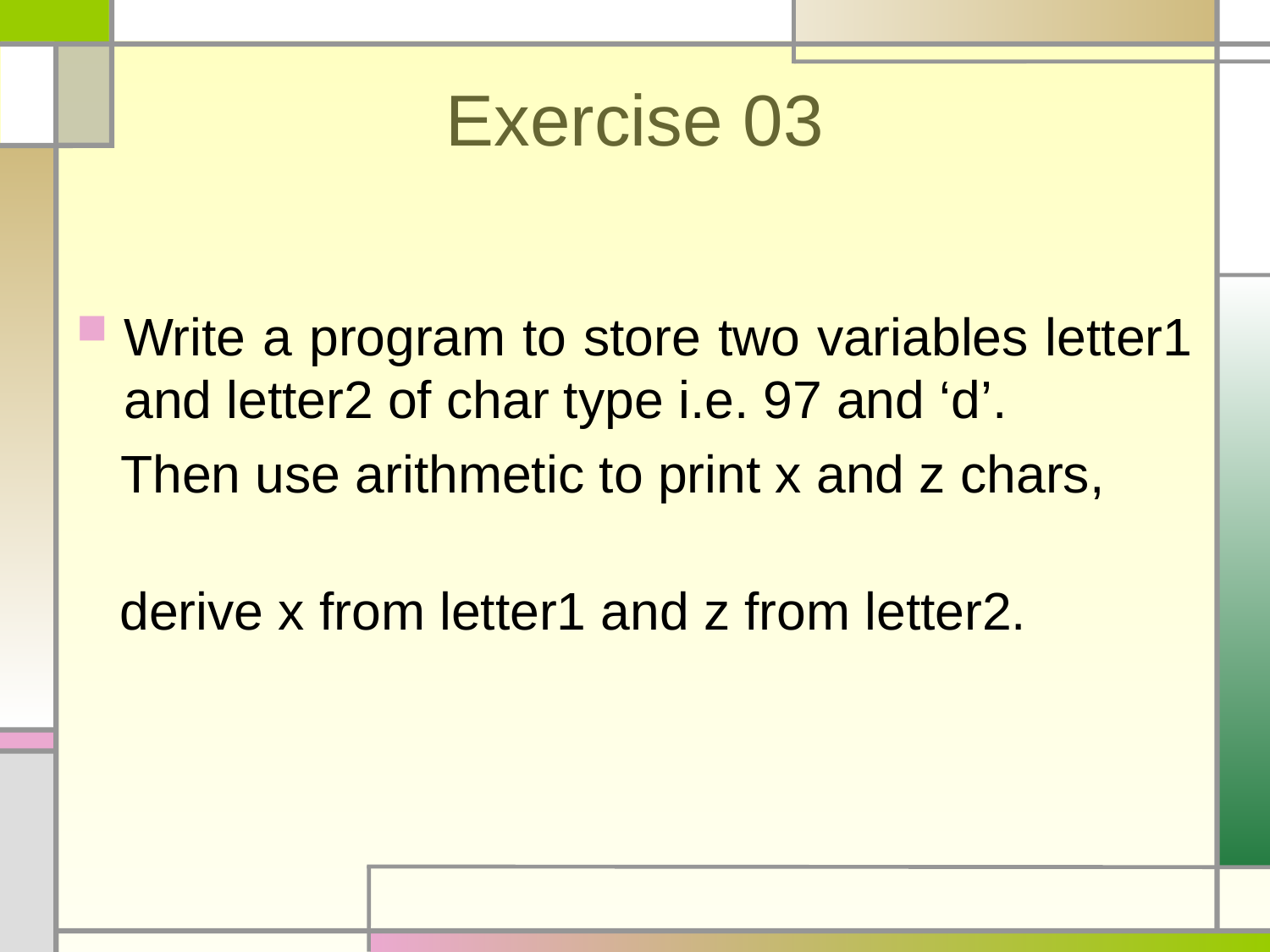

# Exercise 03

Write a program to store two variables letter1 and letter2 of char type i.e. 97 and ‘d’.
   Then use arithmetic to print x and z chars,
   derive x from letter1 and z from letter2.